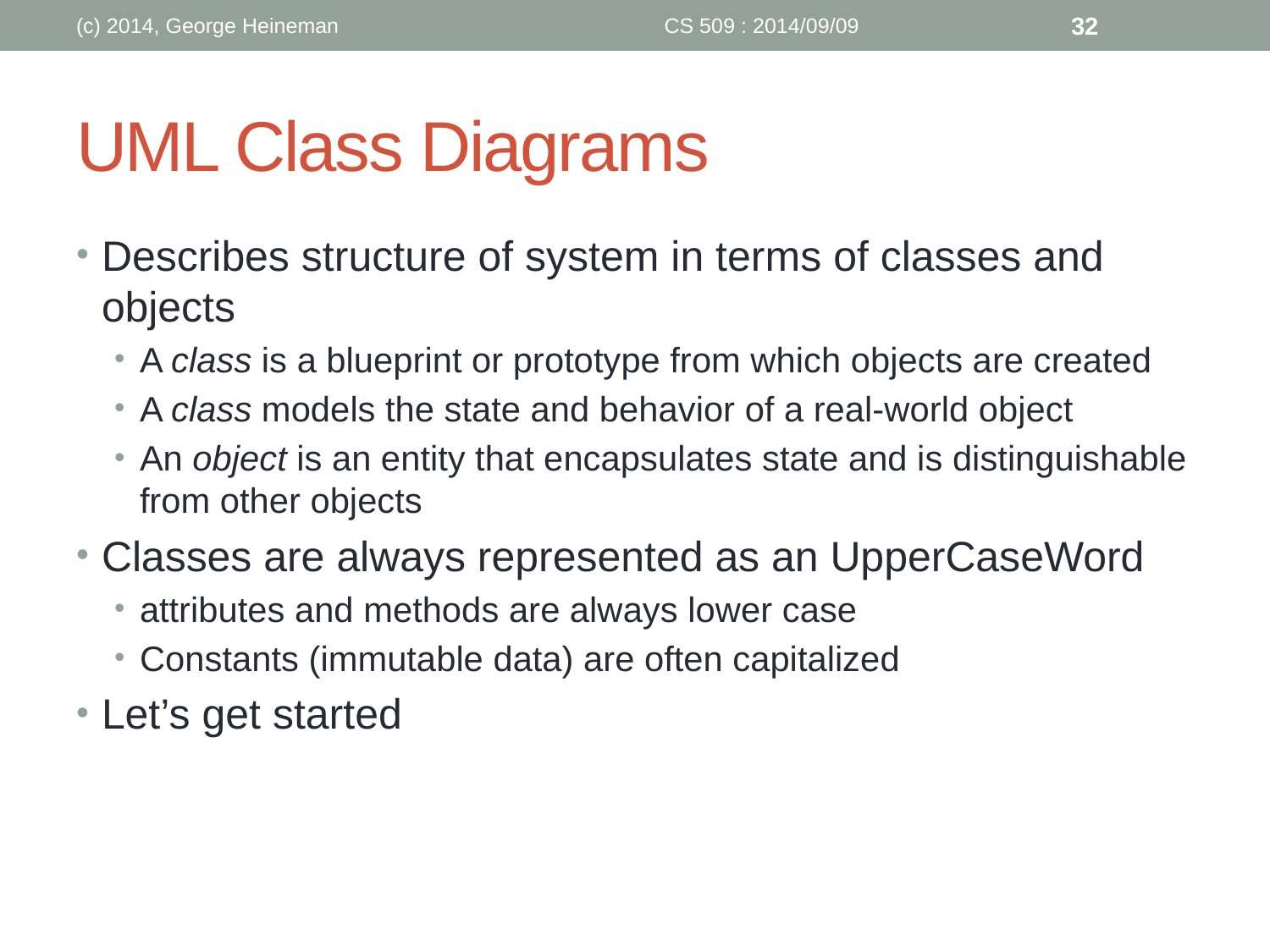

(c) 2014, George Heineman
CS 509 : 2014/09/09
32
# UML Class Diagrams
Describes structure of system in terms of classes and objects
A class is a blueprint or prototype from which objects are created
A class models the state and behavior of a real-world object
An object is an entity that encapsulates state and is distinguishable from other objects
Classes are always represented as an UpperCaseWord
attributes and methods are always lower case
Constants (immutable data) are often capitalized
Let’s get started